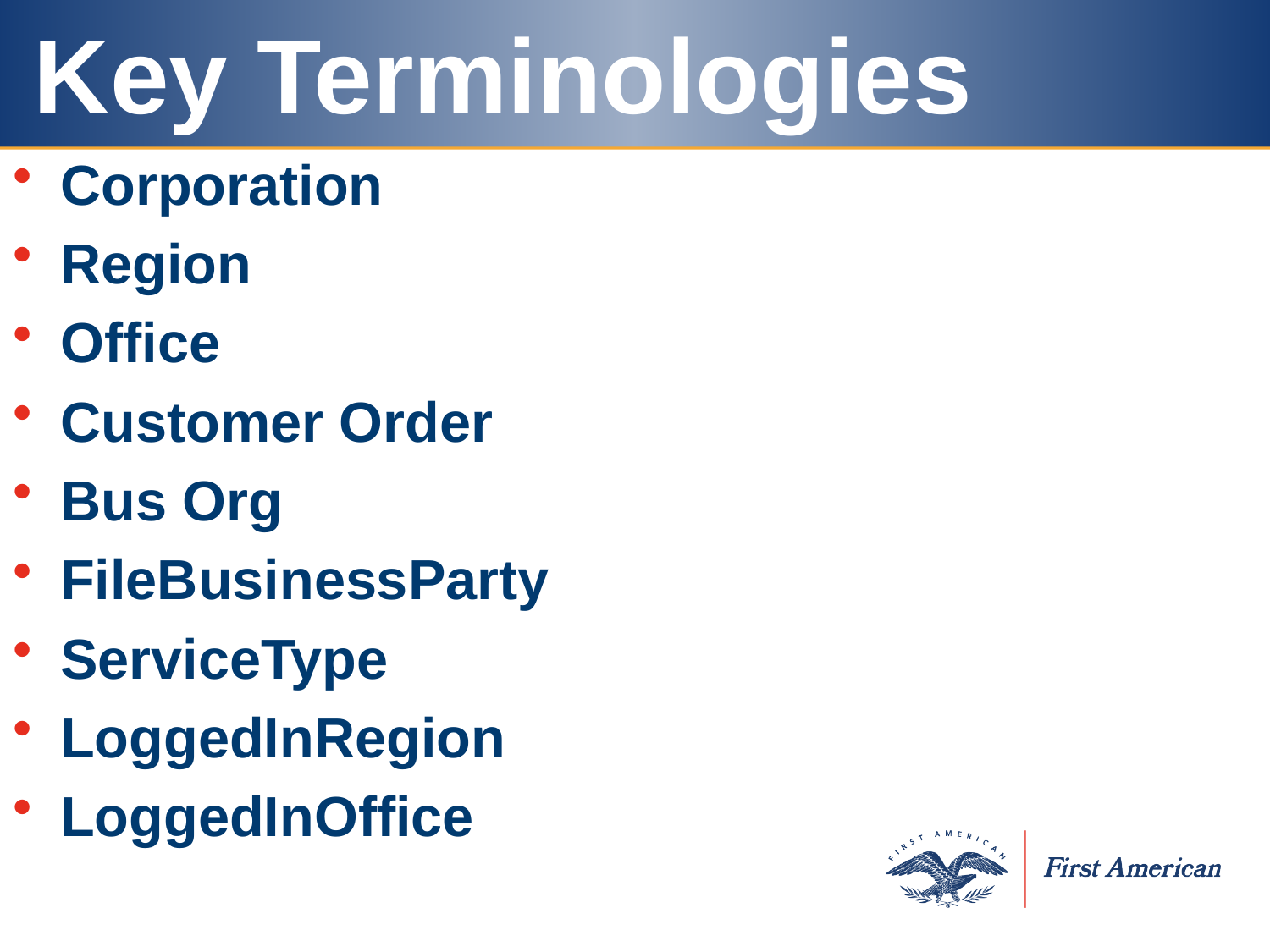

# Key Terminologies
Corporation
Region
Office
Customer Order
Bus Org
FileBusinessParty
ServiceType
LoggedInRegion
LoggedInOffice